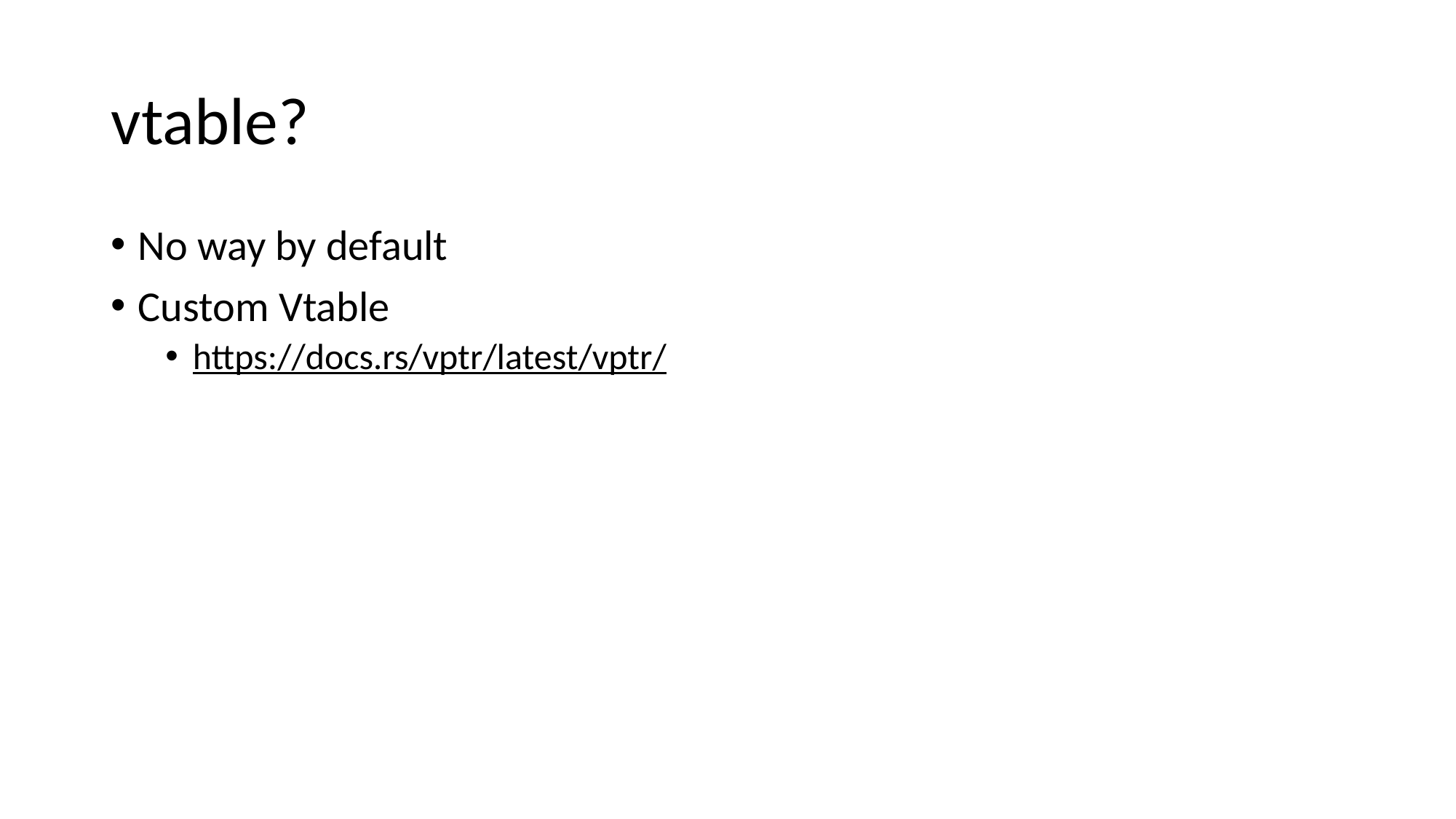

# vtable?
No way by default
Custom Vtable
https://docs.rs/vptr/latest/vptr/